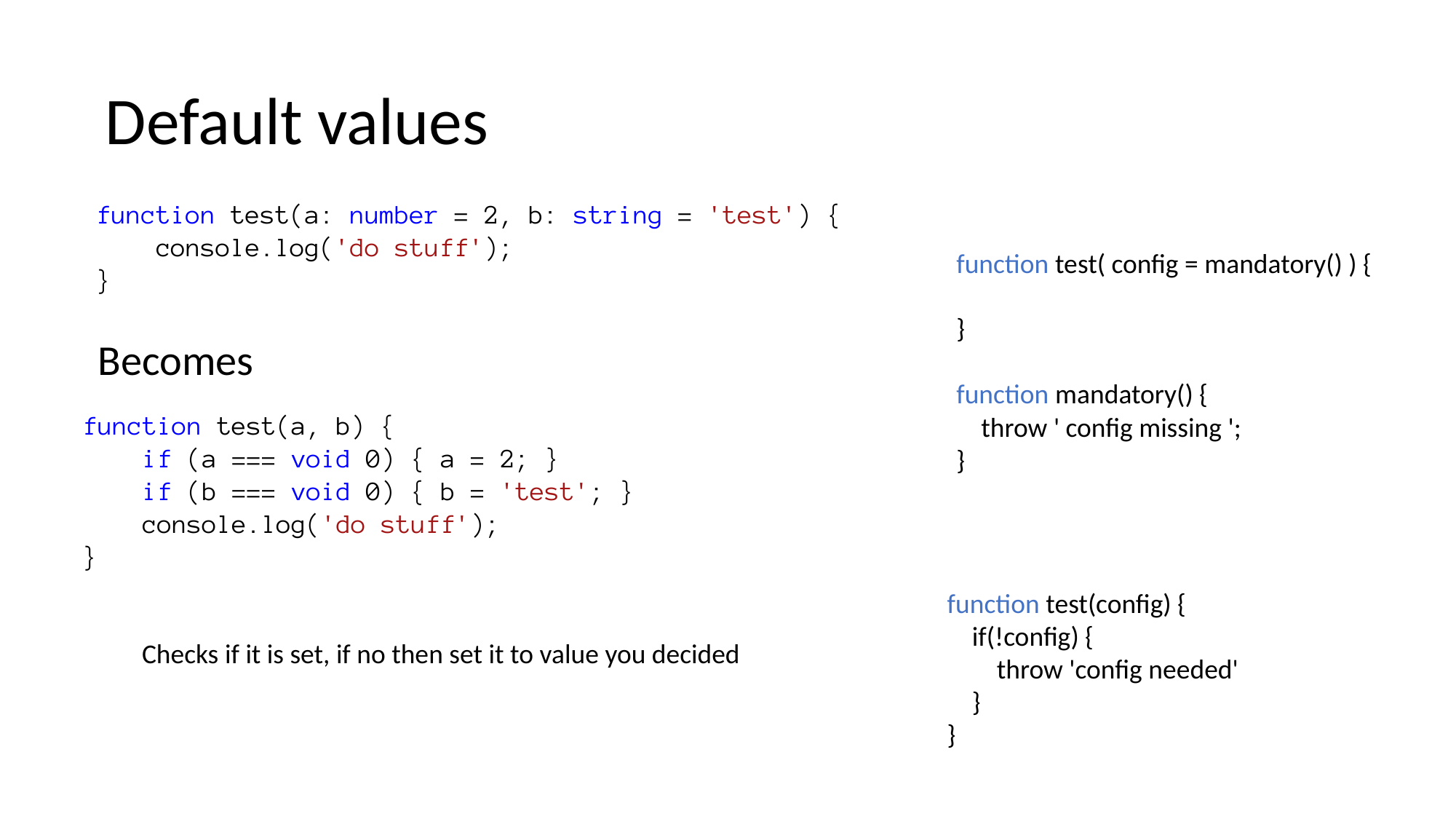

# Default values
function test(a: number = 2, b: string = 'test') {
    console.log('do stuff');
}
function test( config = mandatory() ) {

}

function mandatory() {
    throw ' config missing ';
}
Becomes
function test(a, b) {
    if (a === void 0) { a = 2; }
    if (b === void 0) { b = 'test'; }
    console.log('do stuff');
}
function test(config) {
    if(!config) {
        throw 'config needed'
    }
}
Checks if it is set, if no then set it to value you decided